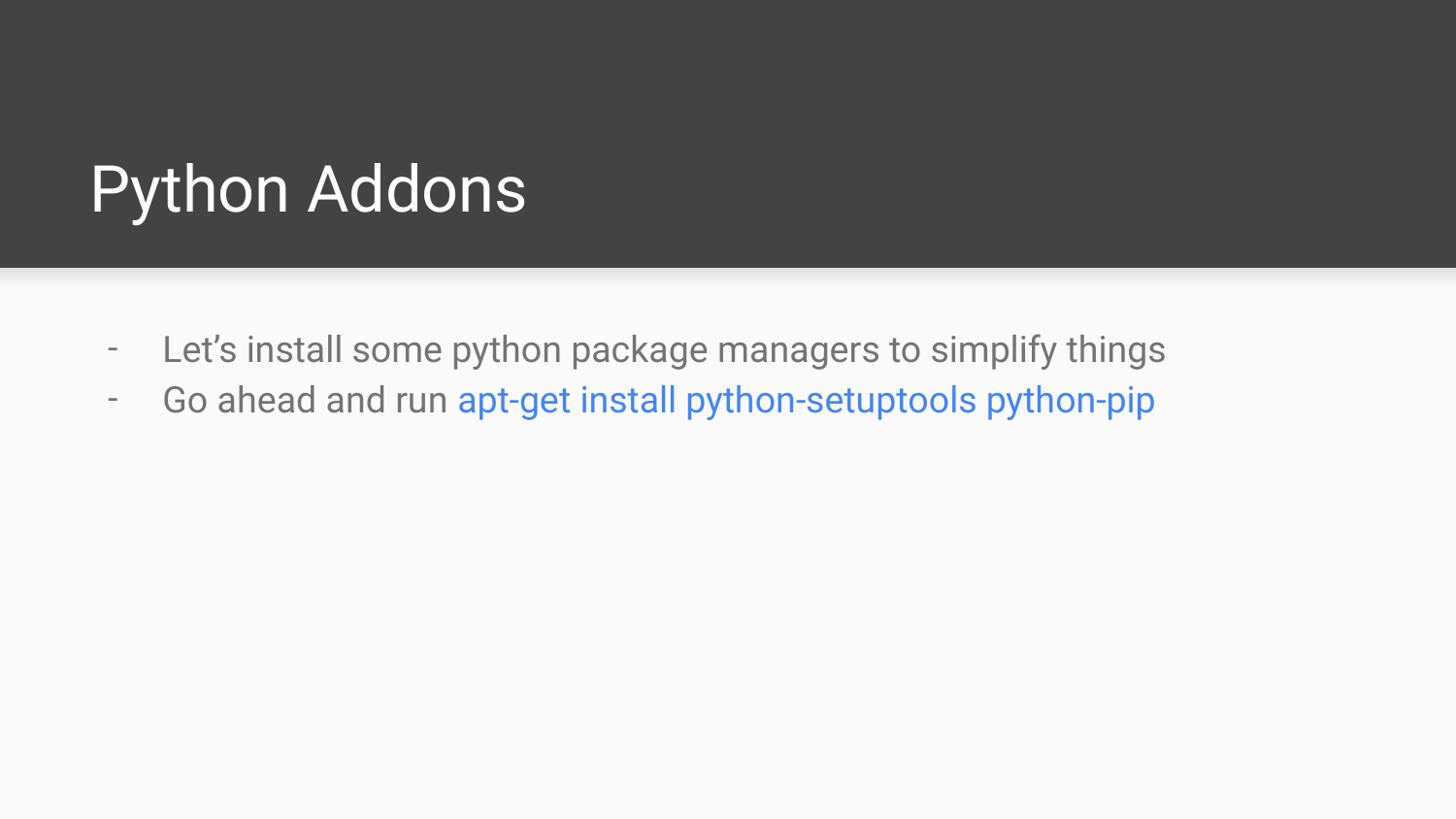

# Python Addons
Let’s install some python package managers to simplify things
Go ahead and run apt-get install python-setuptools python-pip